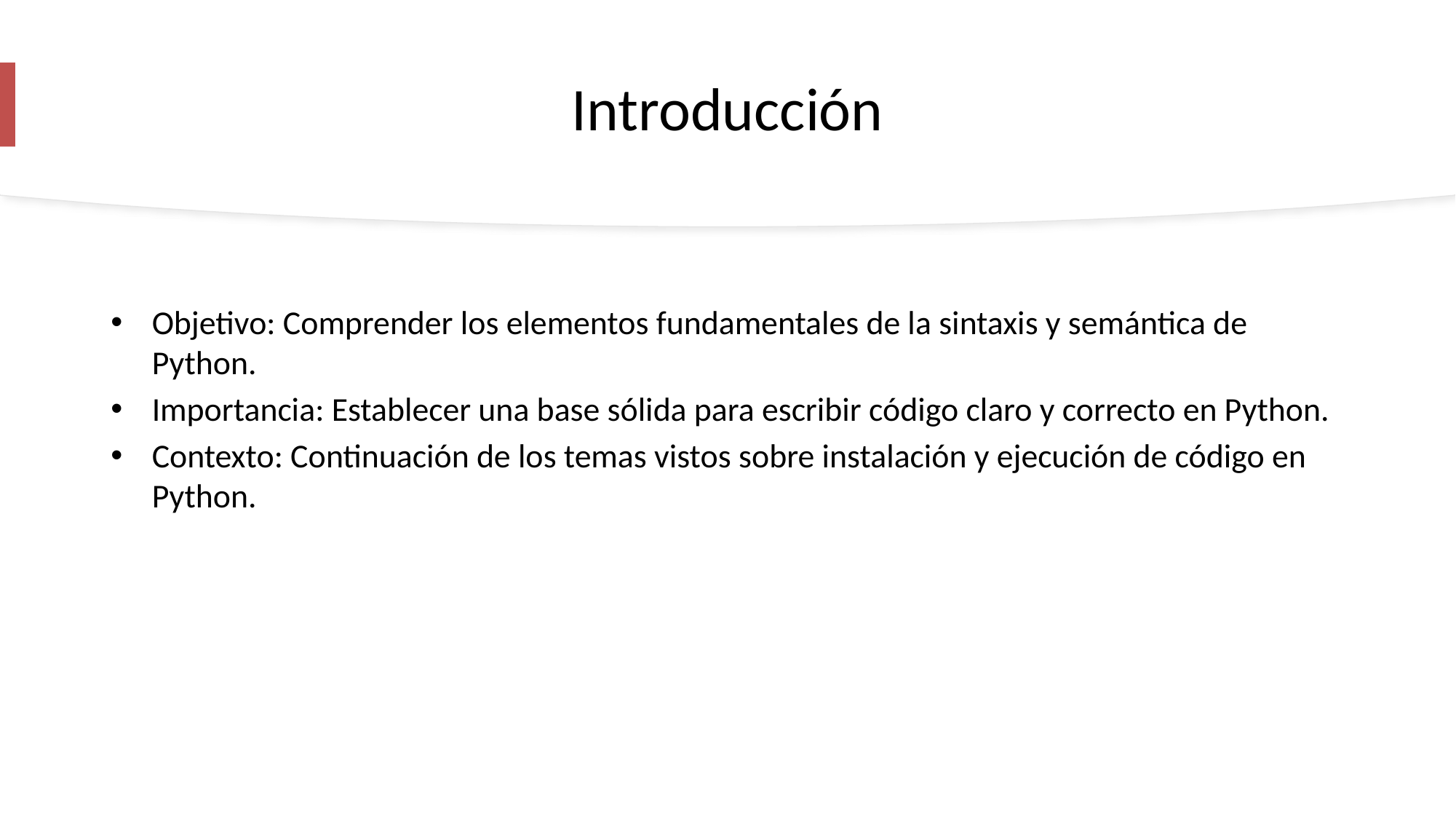

# Introducción

Objetivo: Comprender los elementos fundamentales de la sintaxis y semántica de Python.
Importancia: Establecer una base sólida para escribir código claro y correcto en Python.
Contexto: Continuación de los temas vistos sobre instalación y ejecución de código en Python.